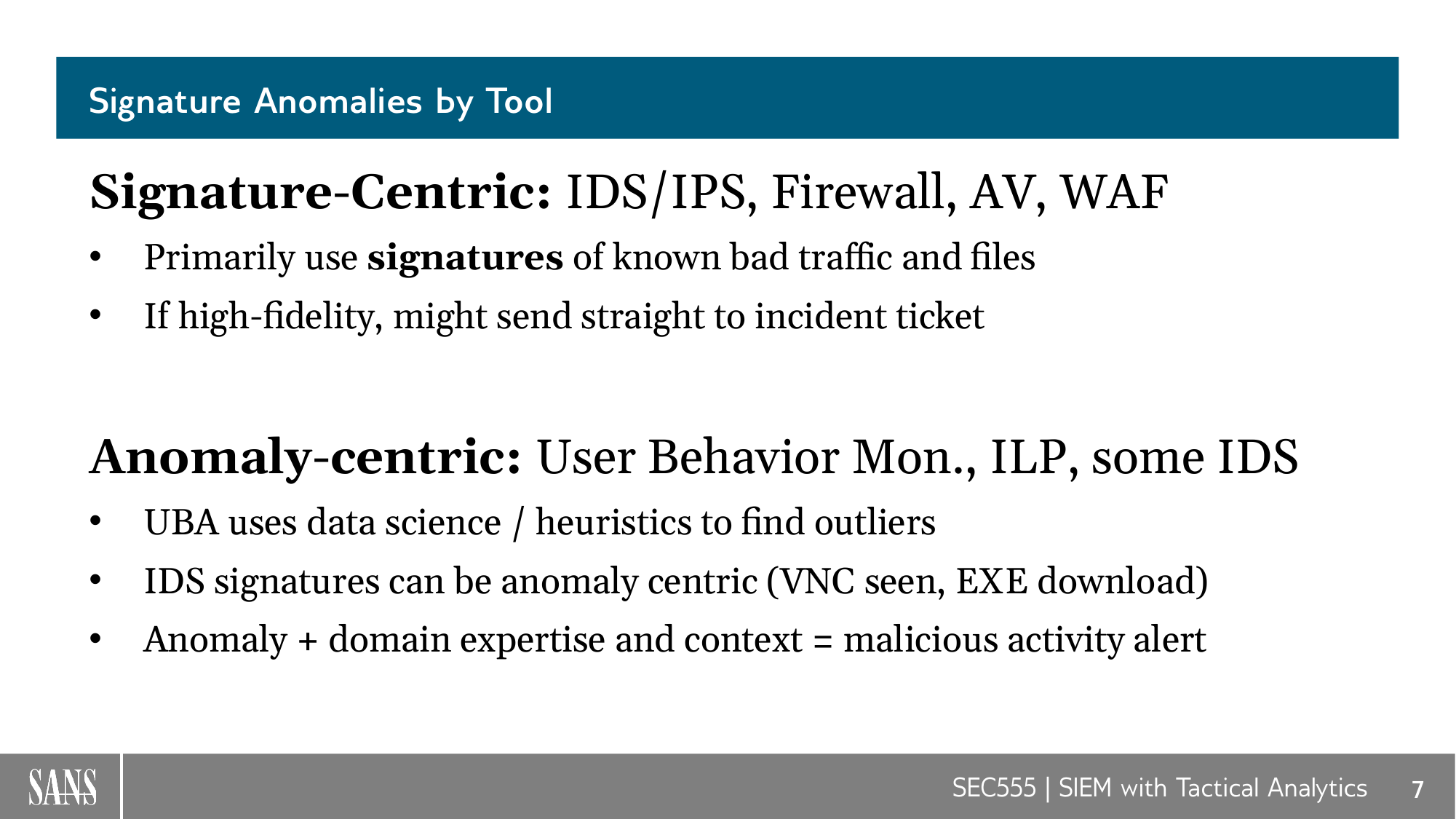

# Signature Anomalies by Tool
Signature-Centric: IDS/IPS, Firewall, AV, WAF
Primarily use signatures of known bad traffic and files
If high-fidelity, might send straight to incident ticket

Anomaly-centric: User Behavior Mon., ILP, some IDS
UBA uses data science / heuristics to find outliers
IDS signatures can be anomaly centric (VNC seen, EXE download)
Anomaly + domain expertise and context = malicious activity alert